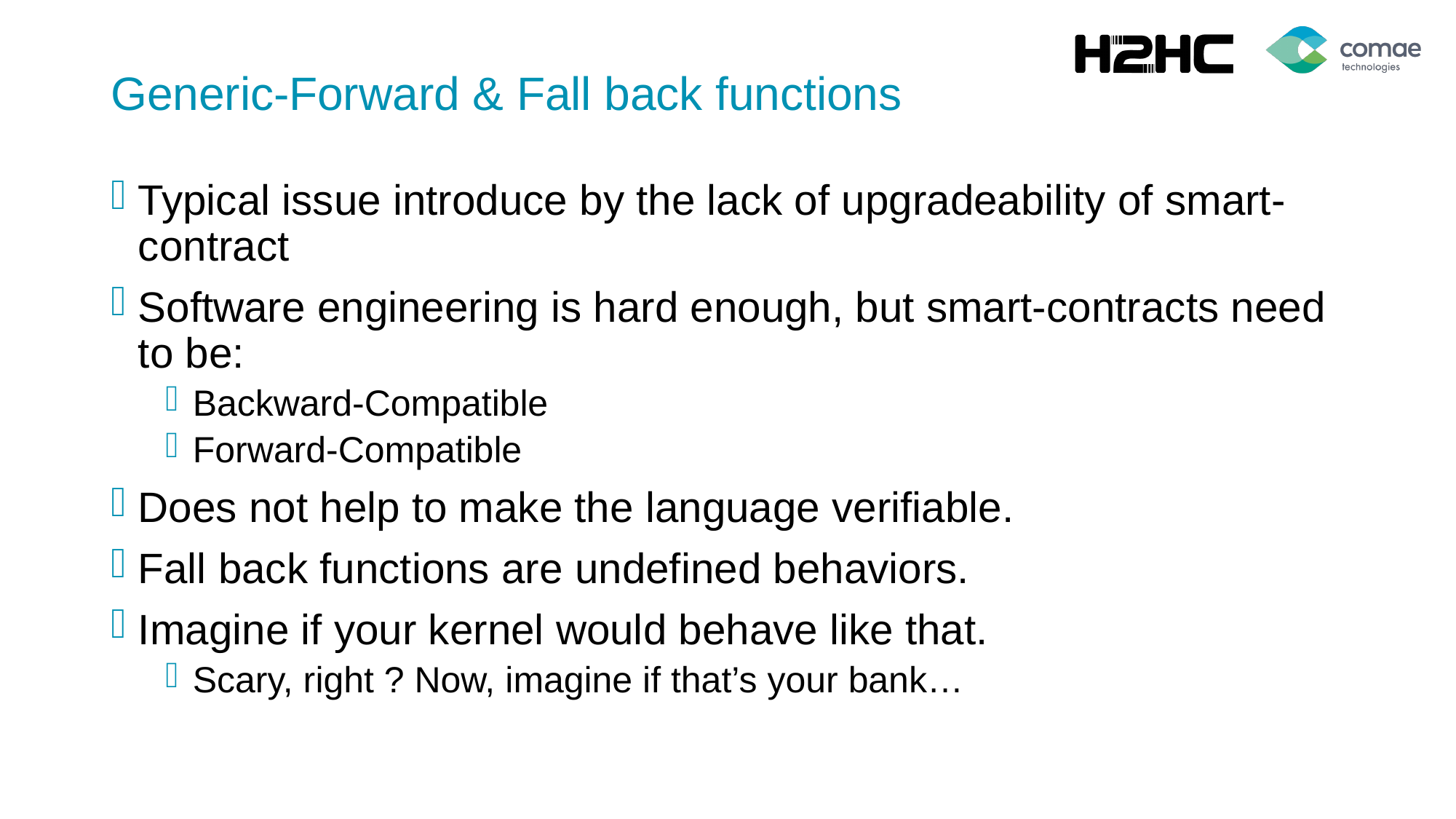

# Generic-Forward & Fall back functions
Typical issue introduce by the lack of upgradeability of smart-contract
Software engineering is hard enough, but smart-contracts need to be:
Backward-Compatible
Forward-Compatible
Does not help to make the language verifiable.
Fall back functions are undefined behaviors.
Imagine if your kernel would behave like that.
Scary, right ? Now, imagine if that’s your bank…